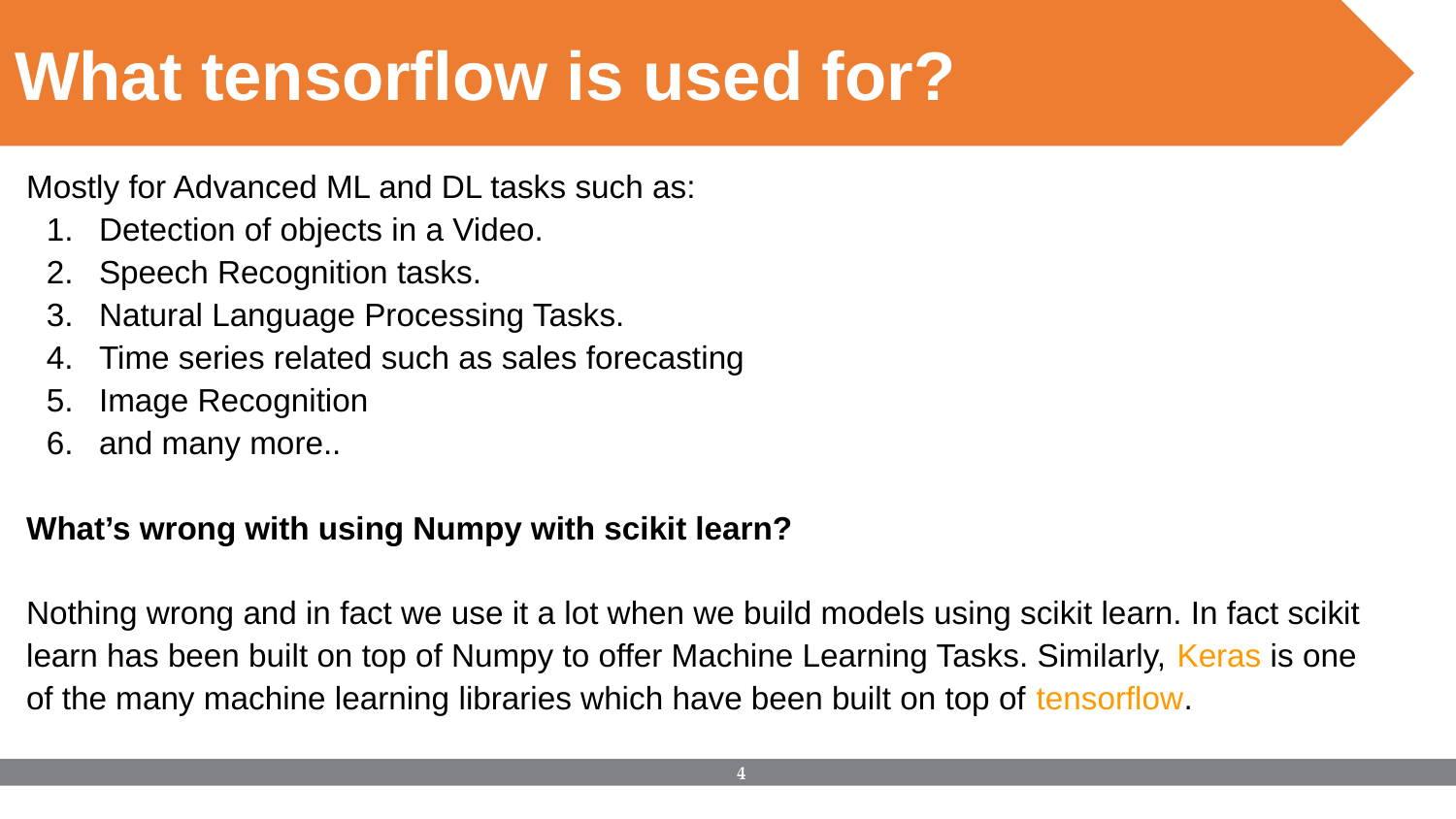

What tensorflow is used for?
Mostly for Advanced ML and DL tasks such as:
Detection of objects in a Video.
Speech Recognition tasks.
Natural Language Processing Tasks.
Time series related such as sales forecasting
Image Recognition
and many more..

What’s wrong with using Numpy with scikit learn?

Nothing wrong and in fact we use it a lot when we build models using scikit learn. In fact scikit learn has been built on top of Numpy to offer Machine Learning Tasks. Similarly, Keras is one of the many machine learning libraries which have been built on top of tensorflow.
4